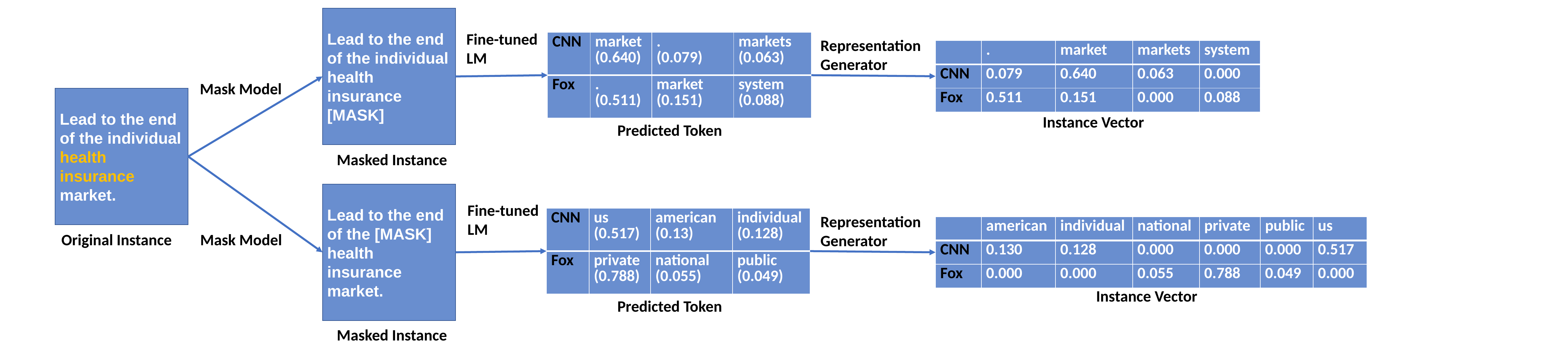

Lead to the end of the individual health insurance [MASK]
Fine-tuned
LM
| CNN | market (0.640) | . (0.079) | markets (0.063) |
| --- | --- | --- | --- |
| Fox | . (0.511) | market (0.151) | system (0.088) |
Representation Generator
|  | . | market | markets | system |
| --- | --- | --- | --- | --- |
| CNN | 0.079 | 0.640 | 0.063 | 0.000 |
| Fox | 0.511 | 0.151 | 0.000 | 0.088 |
Mask Model
Lead to the end of the individual health insurance market.
Instance Vector
Predicted Token
Masked Instance
Lead to the end of the [MASK] health insurance market.
Fine-tuned
LM
| CNN | us (0.517) | american (0.13) | individual (0.128) |
| --- | --- | --- | --- |
| Fox | private (0.788) | national (0.055) | public (0.049) |
Representation Generator
|  | american | individual | national | private | public | us |
| --- | --- | --- | --- | --- | --- | --- |
| CNN | 0.130 | 0.128 | 0.000 | 0.000 | 0.000 | 0.517 |
| Fox | 0.000 | 0.000 | 0.055 | 0.788 | 0.049 | 0.000 |
Original Instance
Mask Model
Instance Vector
Predicted Token
Masked Instance